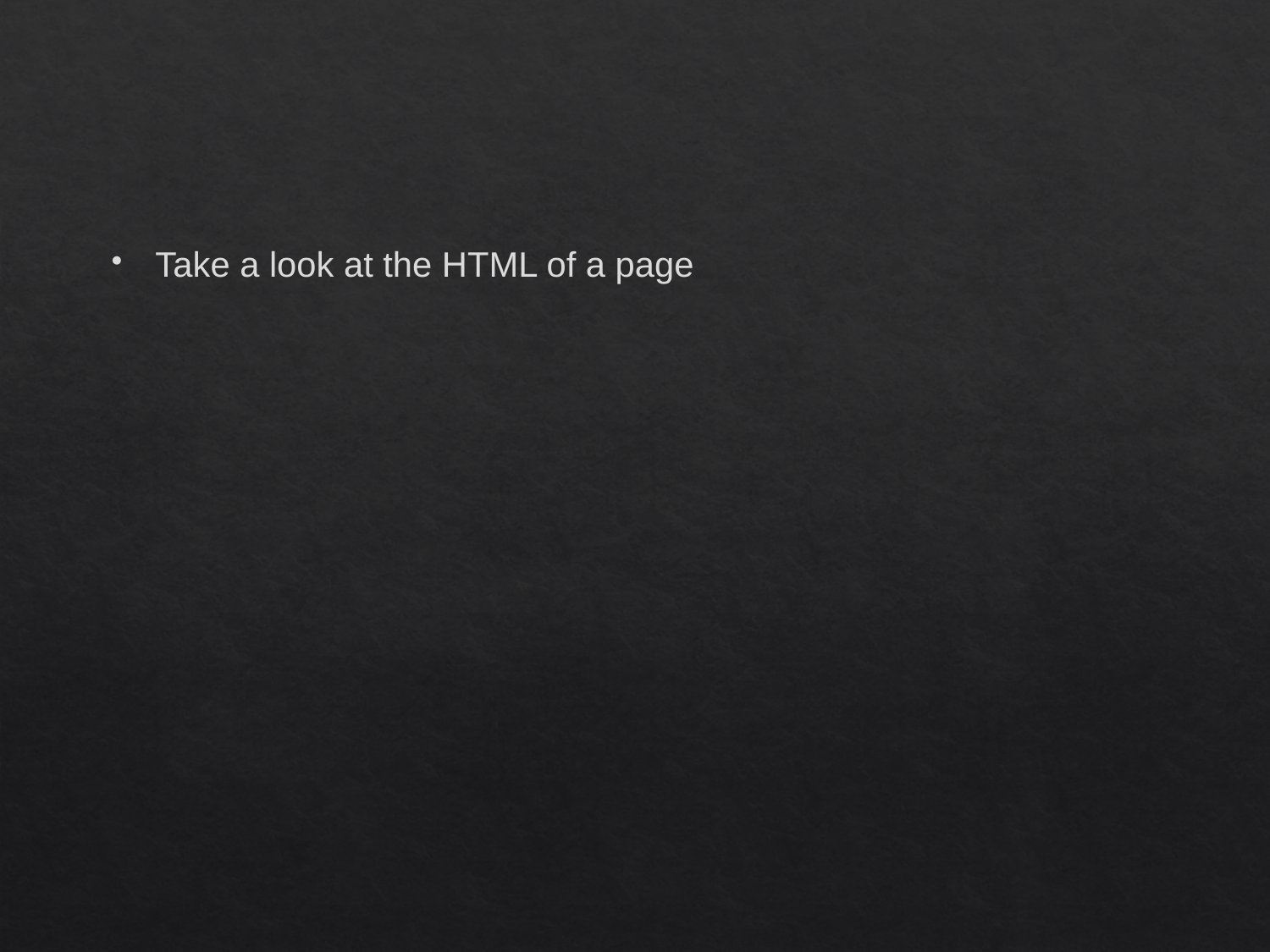

Take a look at the HTML of a page